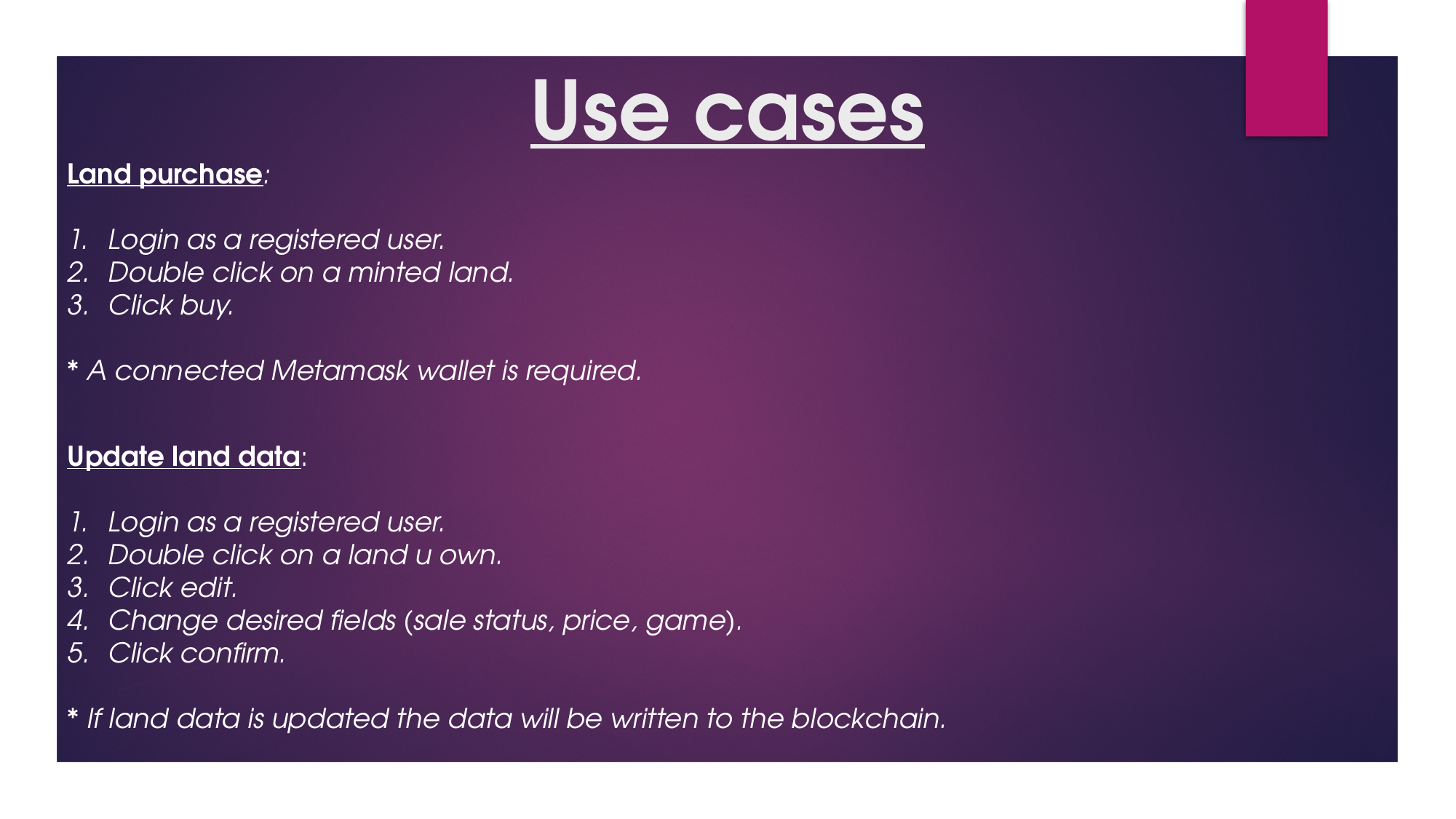

# Use cases
Land purchase:

Login as a registered user.
Double click on a minted land.
Click buy.

* A connected Metamask wallet is required.
Update land data:

Login as a registered user.
Double click on a land u own.
Click edit.
Change desired fields (sale status, price, game).
Click confirm.

* If land data is updated the data will be written to the blockchain.